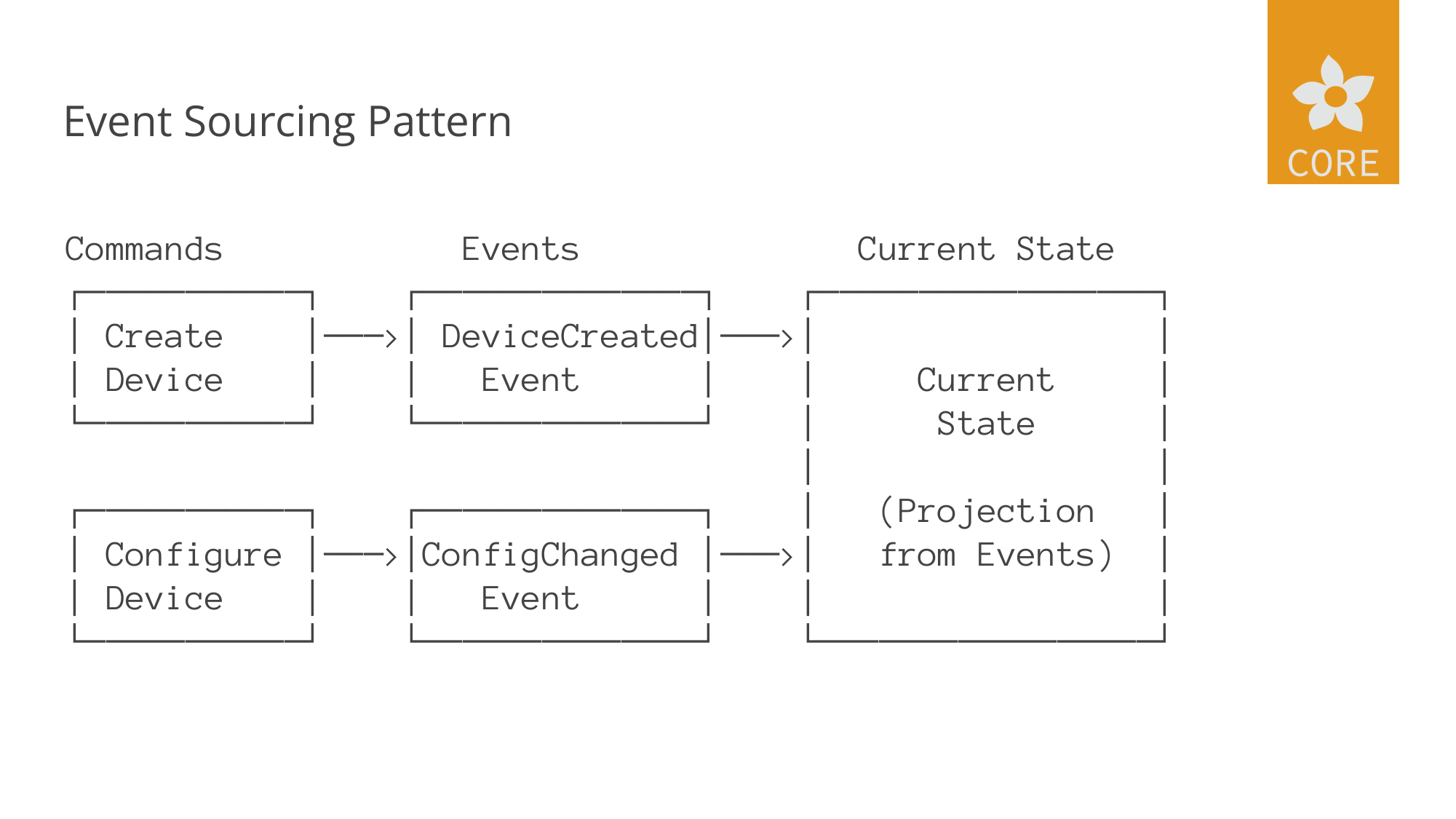

# Event Sourcing Pattern
Commands            Events              Current State
┌───────────┐    ┌──────────────┐    ┌─────────────────┐
│ Create    │───>│ DeviceCreated│───>│                 │
│ Device    │    │   Event      │    │     Current     │
└───────────┘    └──────────────┘    │      State      │
                                     │                 │
┌───────────┐    ┌──────────────┐    │   (Projection   │
│ Configure │───>│ConfigChanged │───>│   from Events)  │
│ Device    │    │   Event      │    │                 │
└───────────┘    └──────────────┘    └─────────────────┘